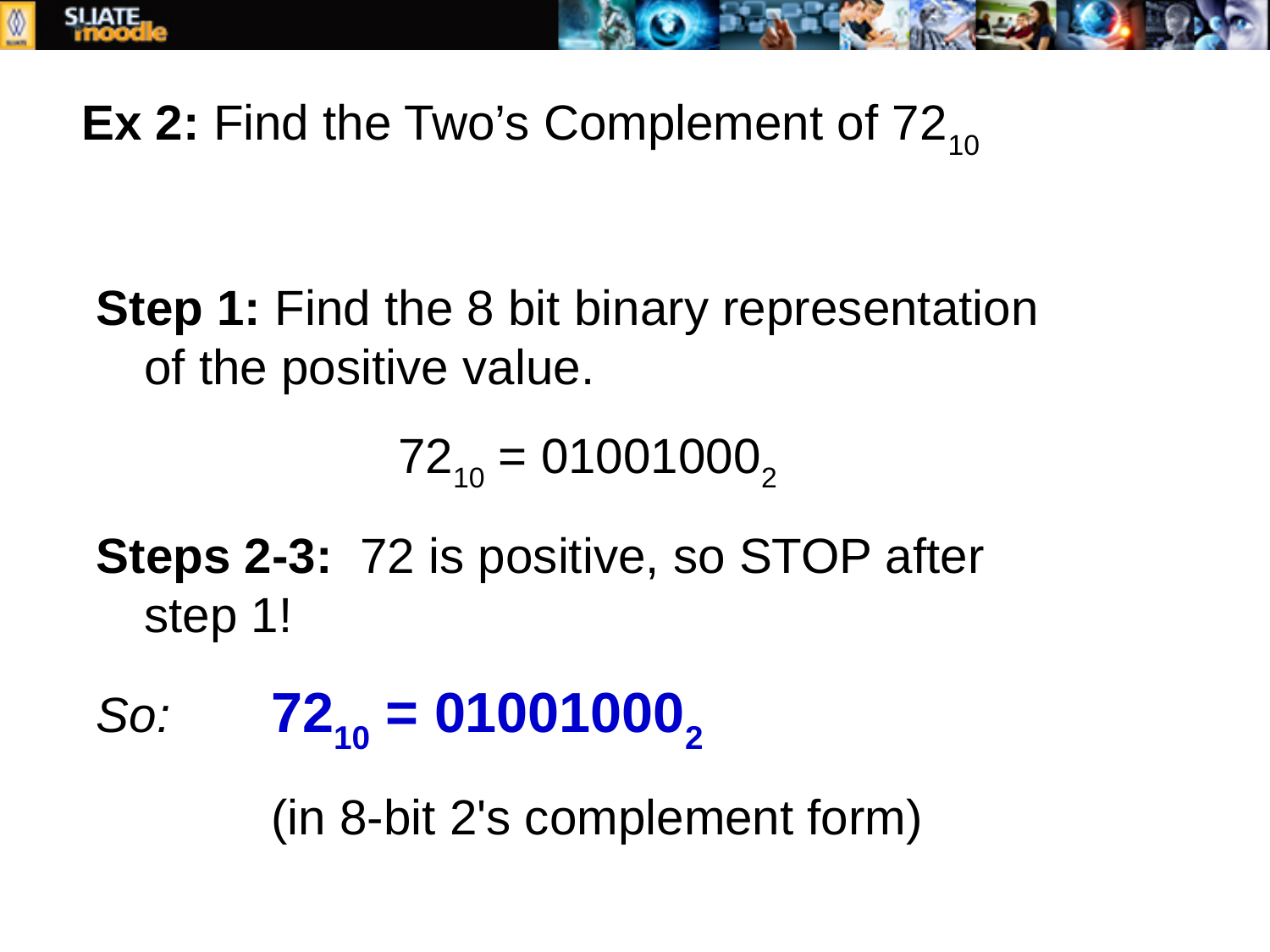

Ex 2: Find the Two’s Complement of 7210
Step 1: Find the 8 bit binary representation of the positive value.
 			7210 = 010010002
Steps 2-3:  72 is positive, so STOP after step 1!
So:	7210 = 010010002
		(in 8-bit 2's complement form)